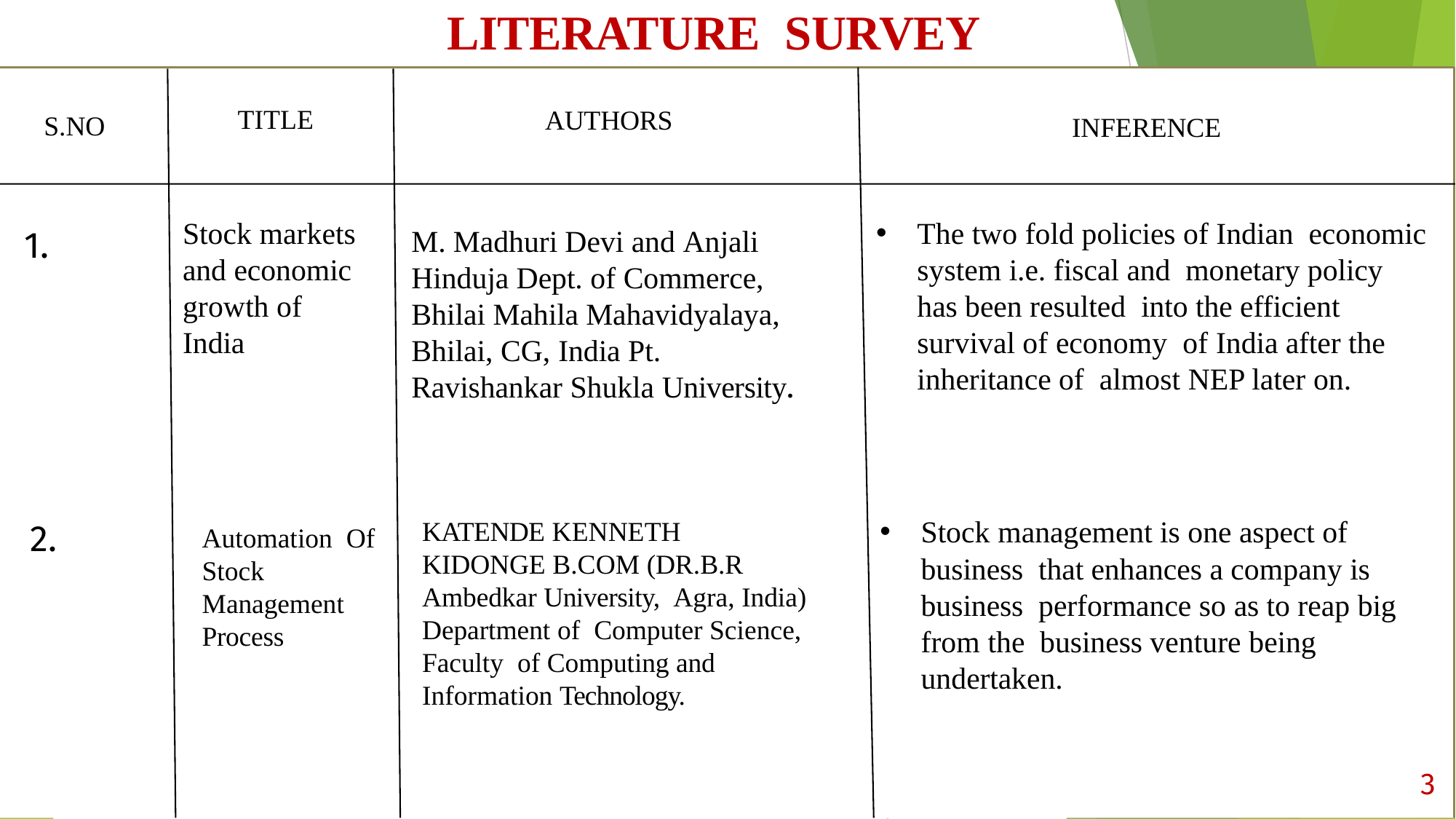

# LITERATURE  SURVEY

TITLE
AUTHORS
S.NO
INFERENCE
Stock markets  and economic  growth of  India
The two fold policies of Indian  economic system i.e. fiscal and  monetary policy has been resulted  into the efficient survival of economy  of India after the inheritance of  almost NEP later on.
1.
M. Madhuri Devi and Anjali  Hinduja Dept. of Commerce,  Bhilai Mahila Mahavidyalaya,  Bhilai, CG, India Pt.  Ravishankar Shukla University.
Stock management is one aspect of business  that enhances a company is business  performance so as to reap big from the  business venture being undertaken.
KATENDE KENNETH
KIDONGE B.COM (DR.B.R
Ambedkar University,  Agra, India) Department of  Computer Science, Faculty  of Computing and  Information Technology.
2.
Automation  Of Stock  Management Process
3